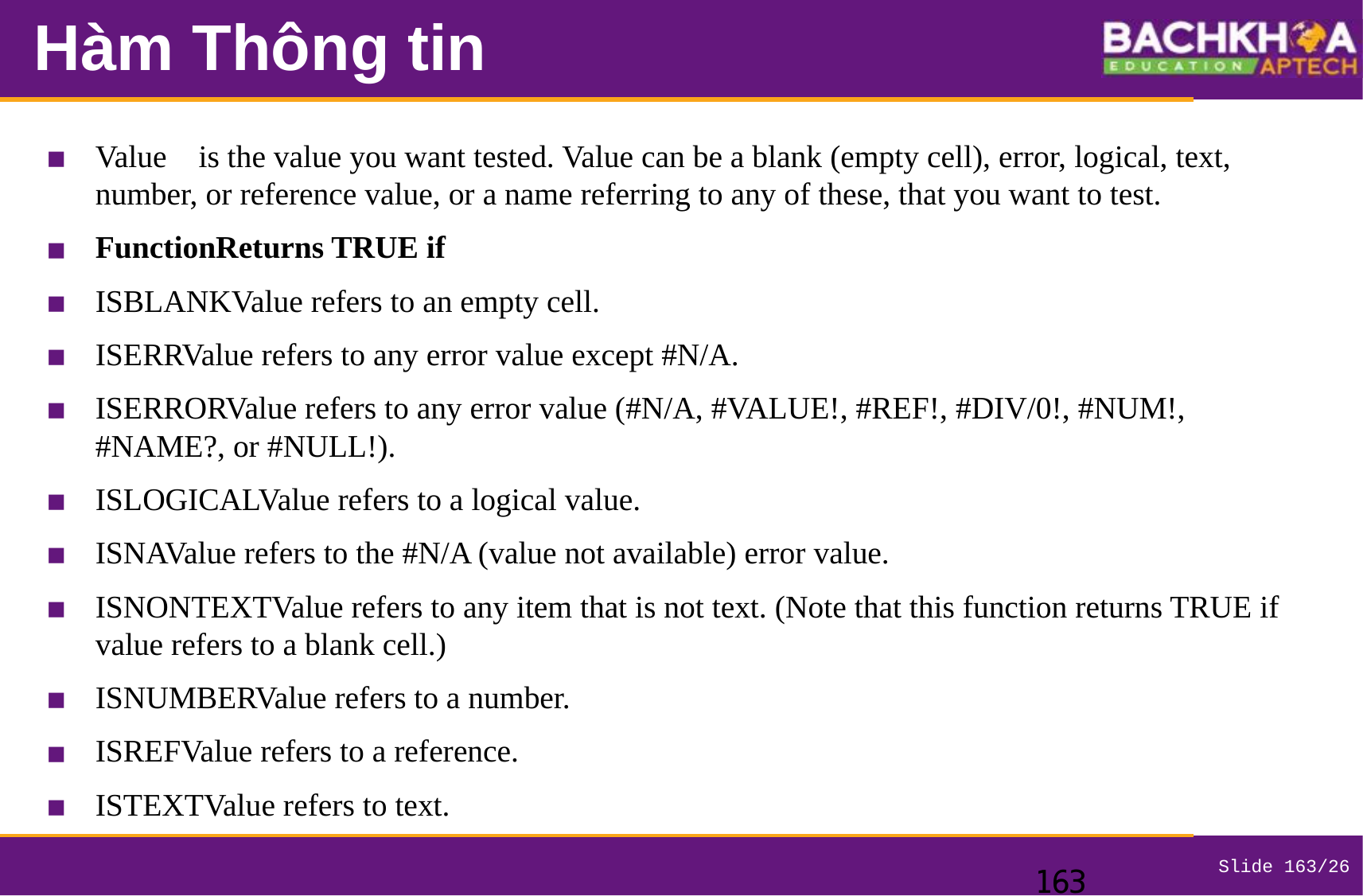

# Hàm Thông tin
Value    is the value you want tested. Value can be a blank (empty cell), error, logical, text, number, or reference value, or a name referring to any of these, that you want to test.
FunctionReturns TRUE if
ISBLANKValue refers to an empty cell.
ISERRValue refers to any error value except #N/A.
ISERRORValue refers to any error value (#N/A, #VALUE!, #REF!, #DIV/0!, #NUM!, #NAME?, or #NULL!).
ISLOGICALValue refers to a logical value.
ISNAValue refers to the #N/A (value not available) error value.
ISNONTEXTValue refers to any item that is not text. (Note that this function returns TRUE if value refers to a blank cell.)
ISNUMBERValue refers to a number.
ISREFValue refers to a reference.
ISTEXTValue refers to text.
163